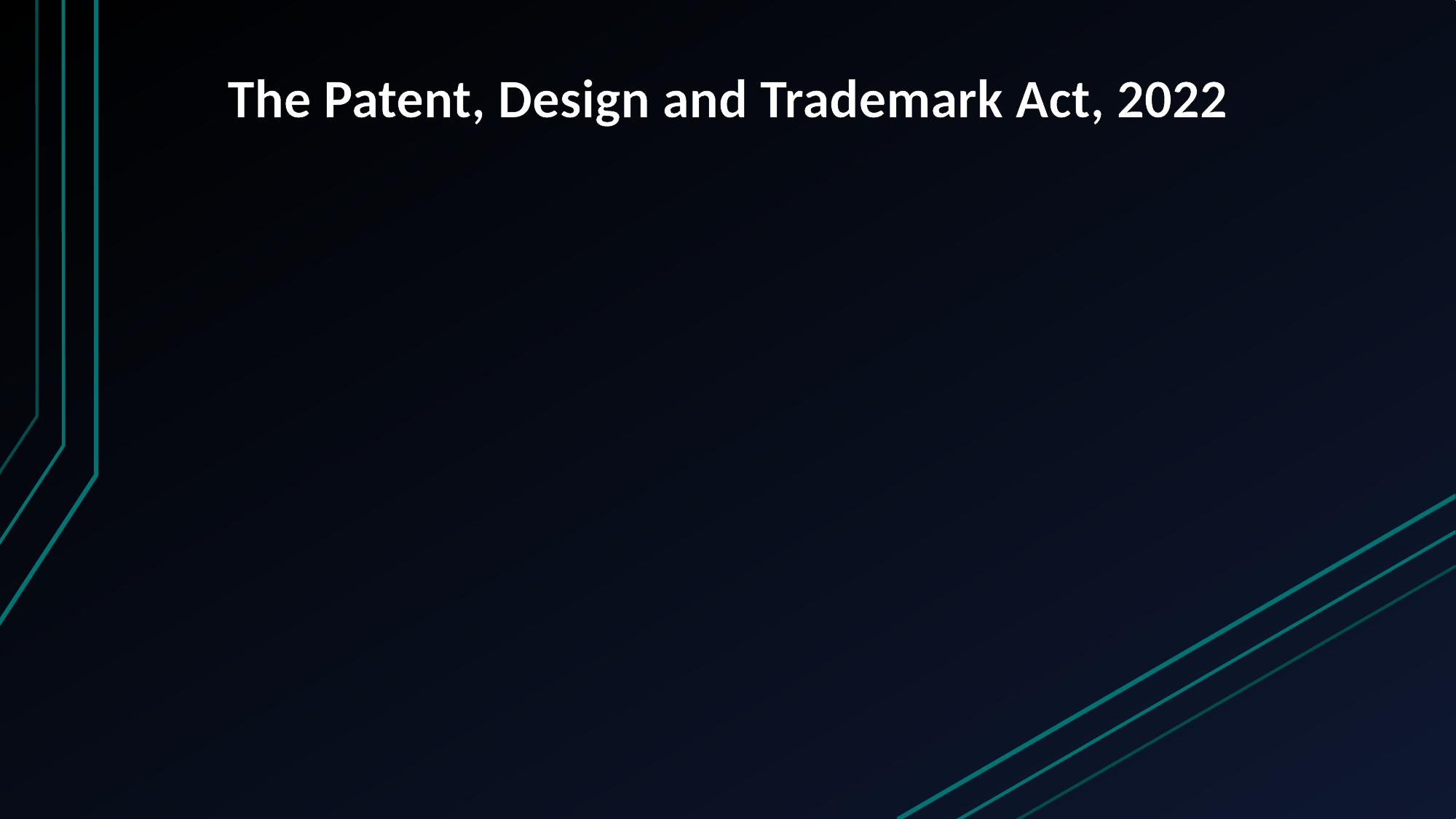

# The Patent, Design and Trademark Act, 2022